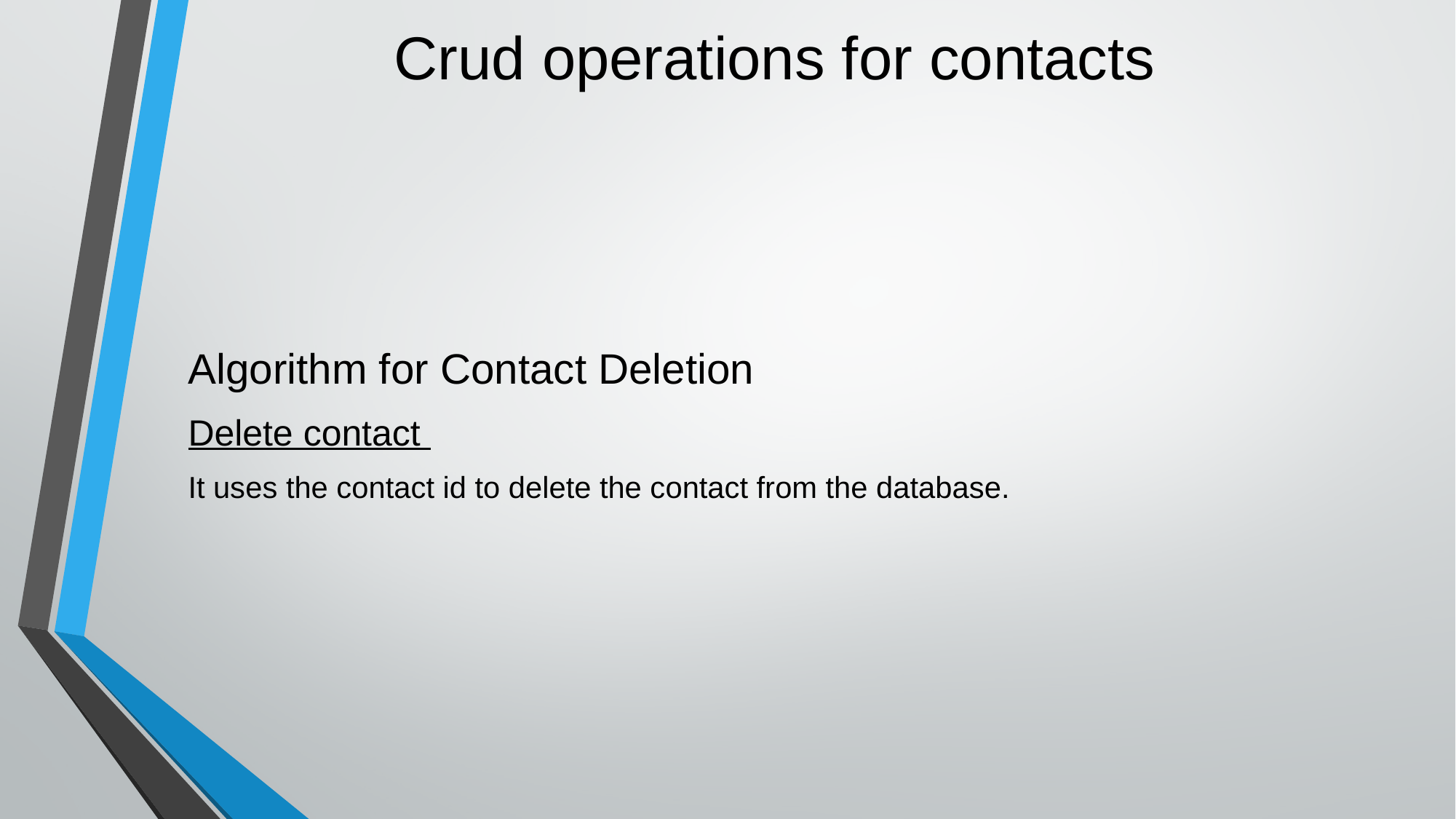

# Crud operations for contacts
Algorithm for Contact Deletion
Delete contact
It uses the contact id to delete the contact from the database.